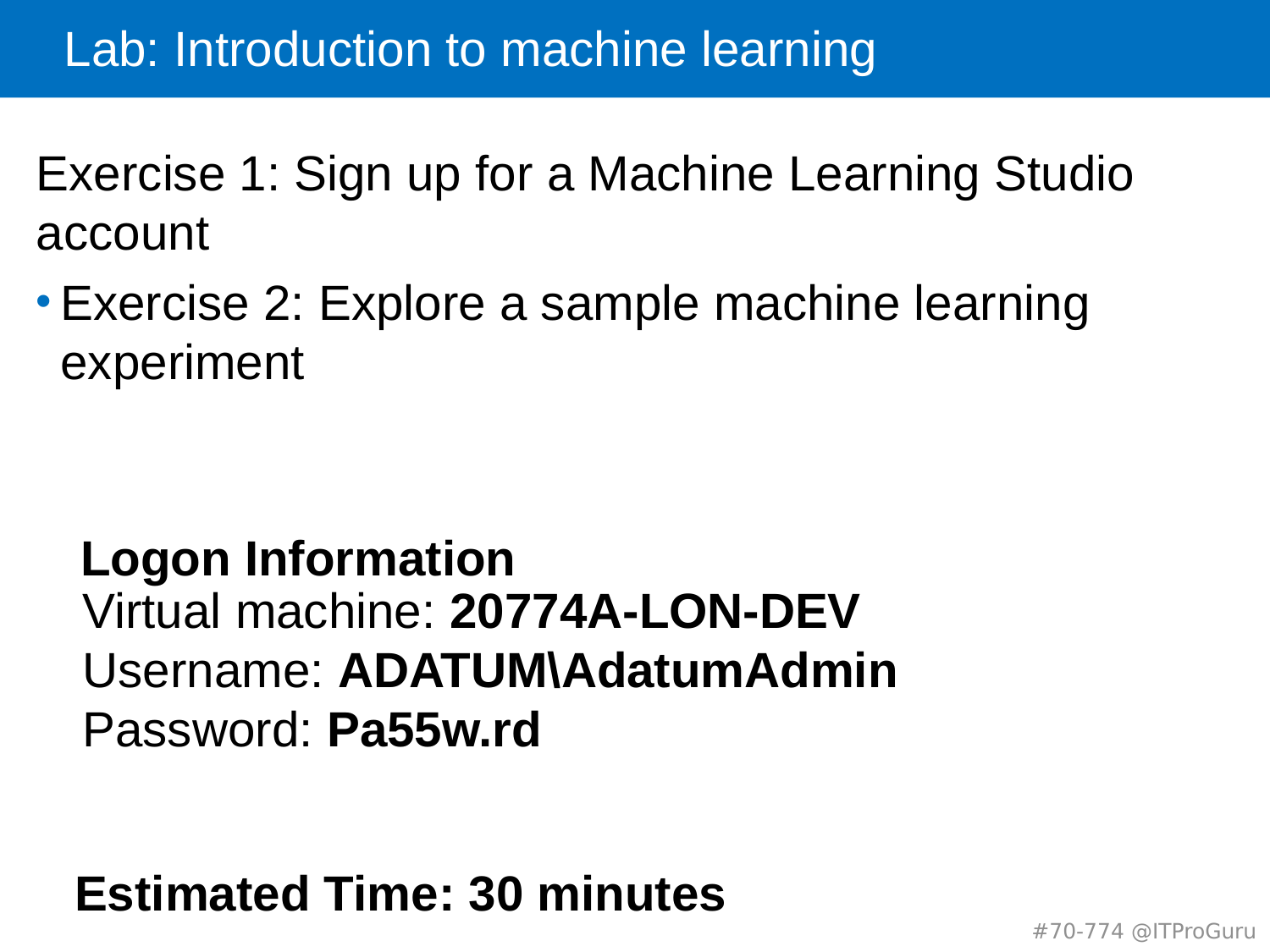

# Lab: Introduction to machine learning
Exercise 1: Sign up for a Machine Learning Studio account
Exercise 2: Explore a sample machine learning experiment
Logon Information
Virtual machine: 20774A-LON-DEV
Username: ADATUM\AdatumAdmin
Password: Pa55w.rd

Estimated Time: 30 minutes